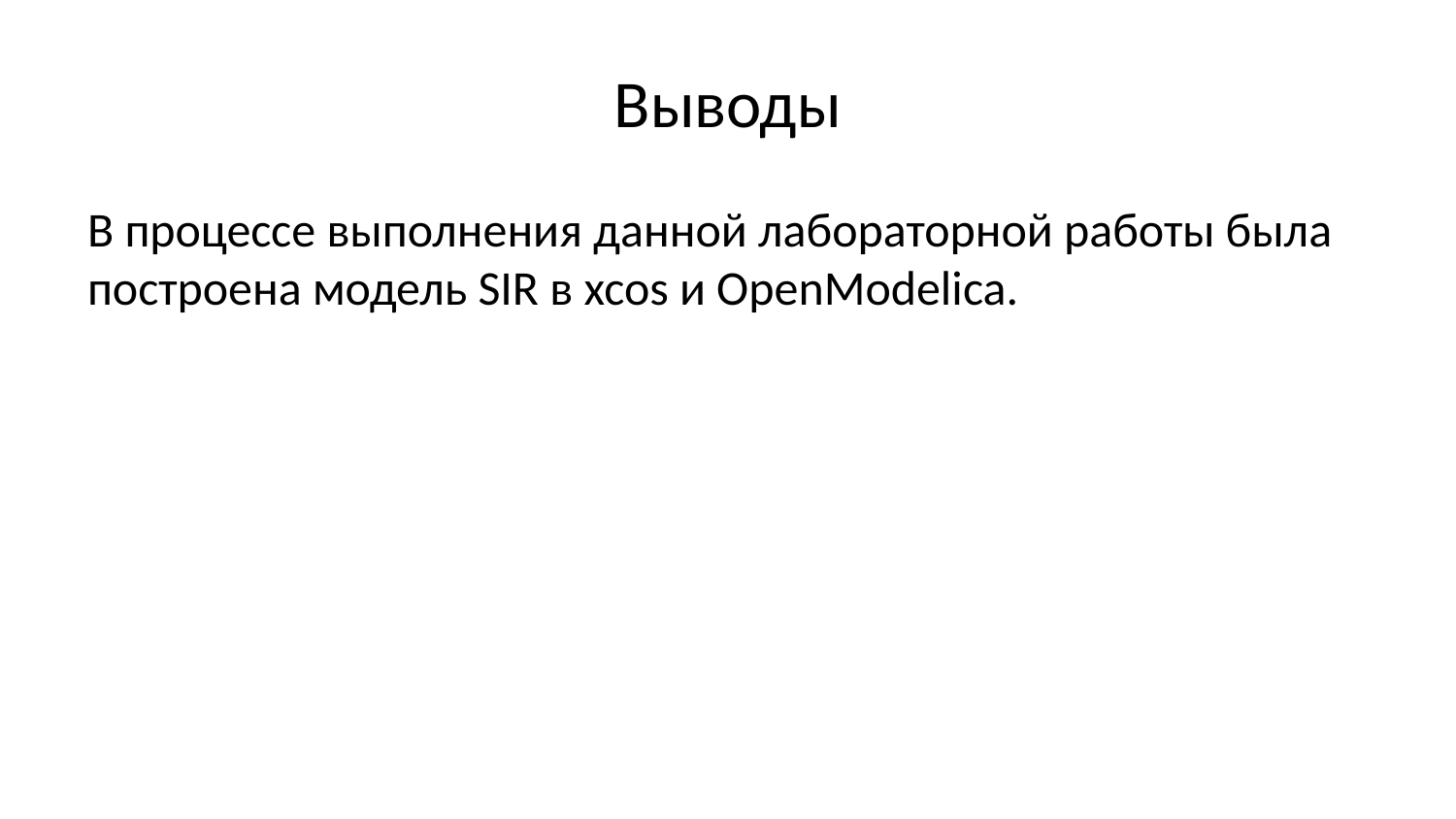

# Выводы
В процессе выполнения данной лабораторной работы была построена модель SIR в xcos и OpenModelica.